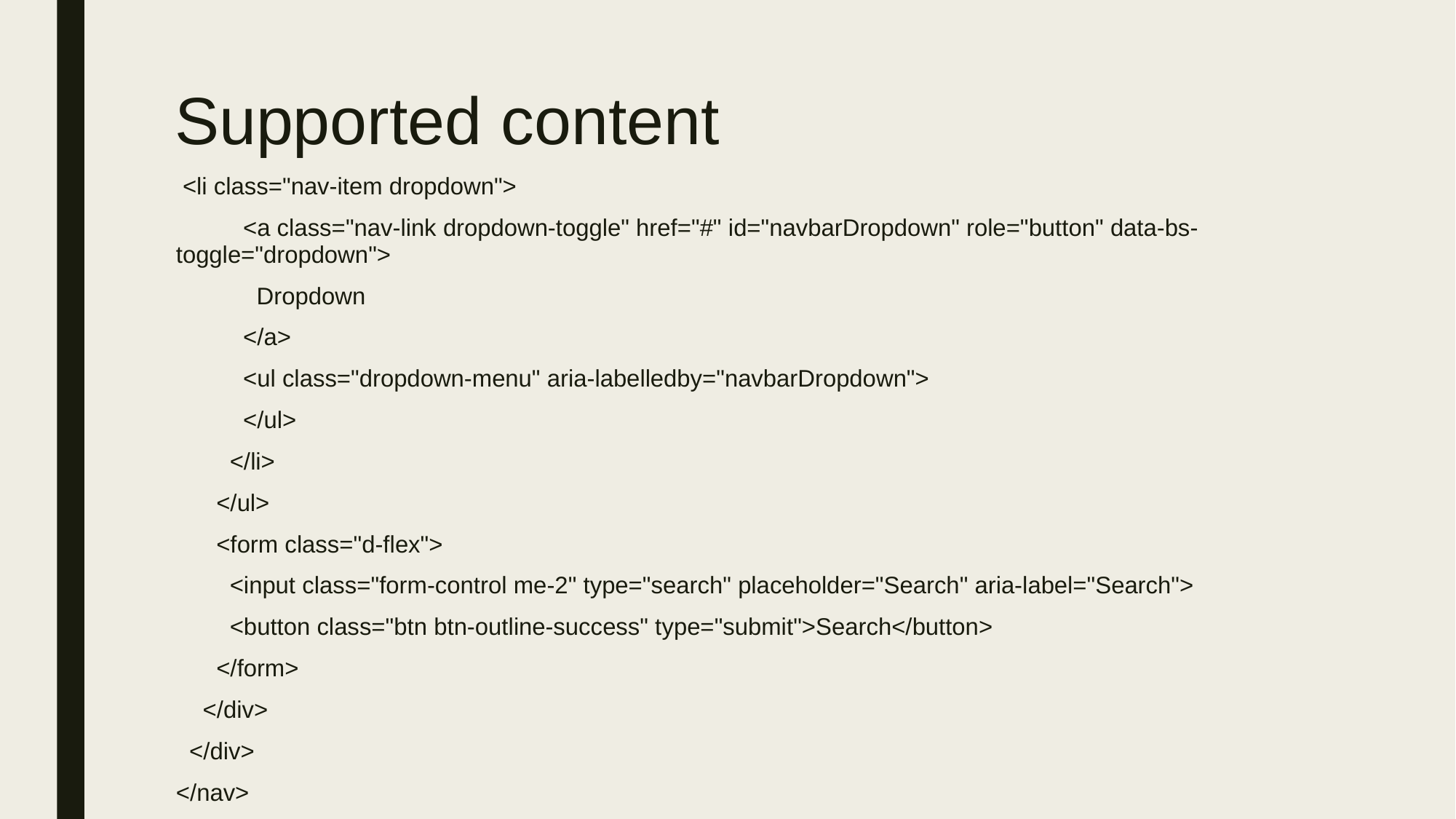

# Supported content
 <li class="nav-item dropdown">
          <a class="nav-link dropdown-toggle" href="#" id="navbarDropdown" role="button" data-bs-toggle="dropdown">
            Dropdown
          </a>
          <ul class="dropdown-menu" aria-labelledby="navbarDropdown">
          </ul>
        </li>
      </ul>
      <form class="d-flex">
        <input class="form-control me-2" type="search" placeholder="Search" aria-label="Search">
        <button class="btn btn-outline-success" type="submit">Search</button>
      </form>
    </div>
  </div>
</nav>